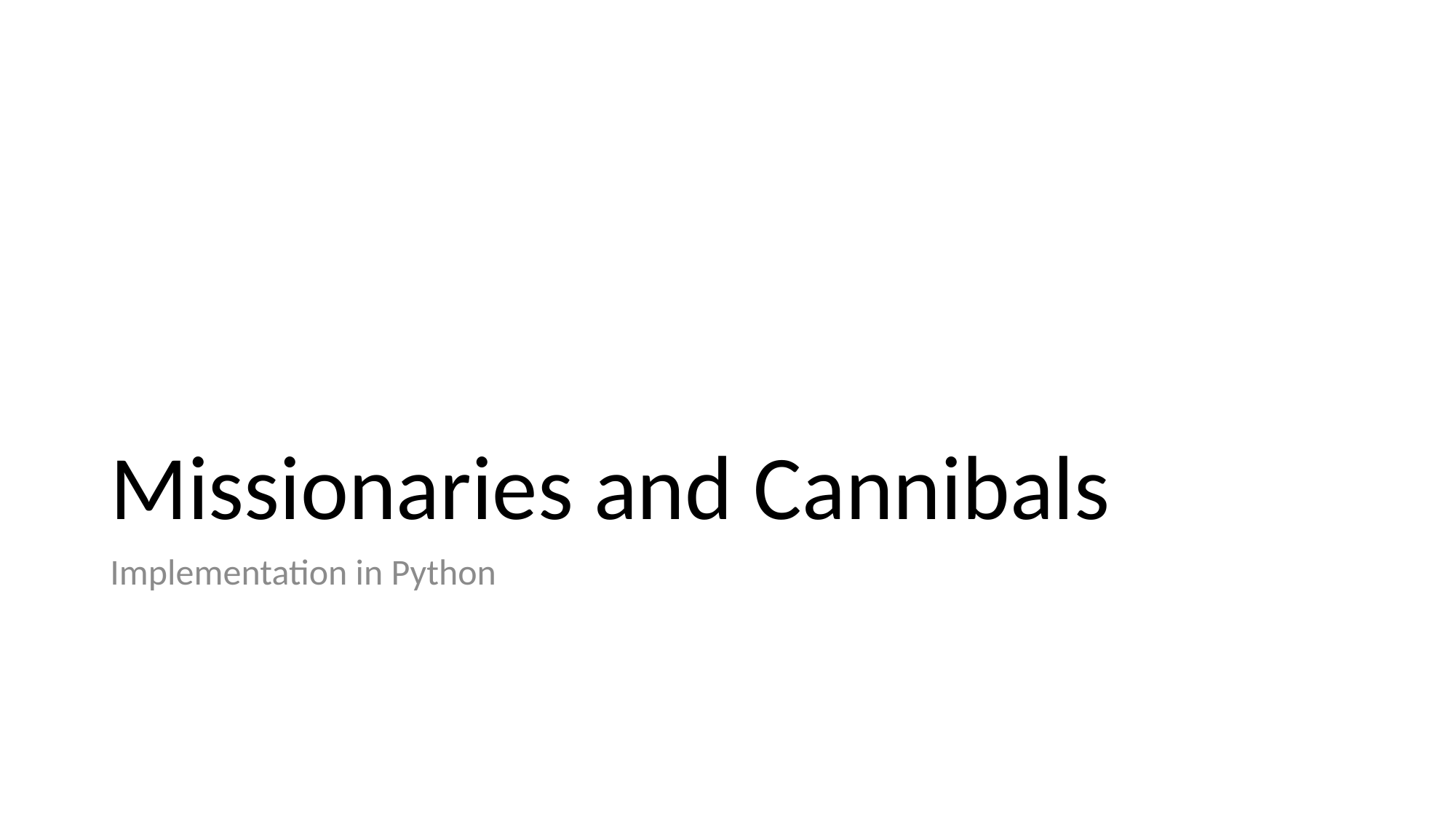

# Missionaries and Cannibals
Implementation in Python